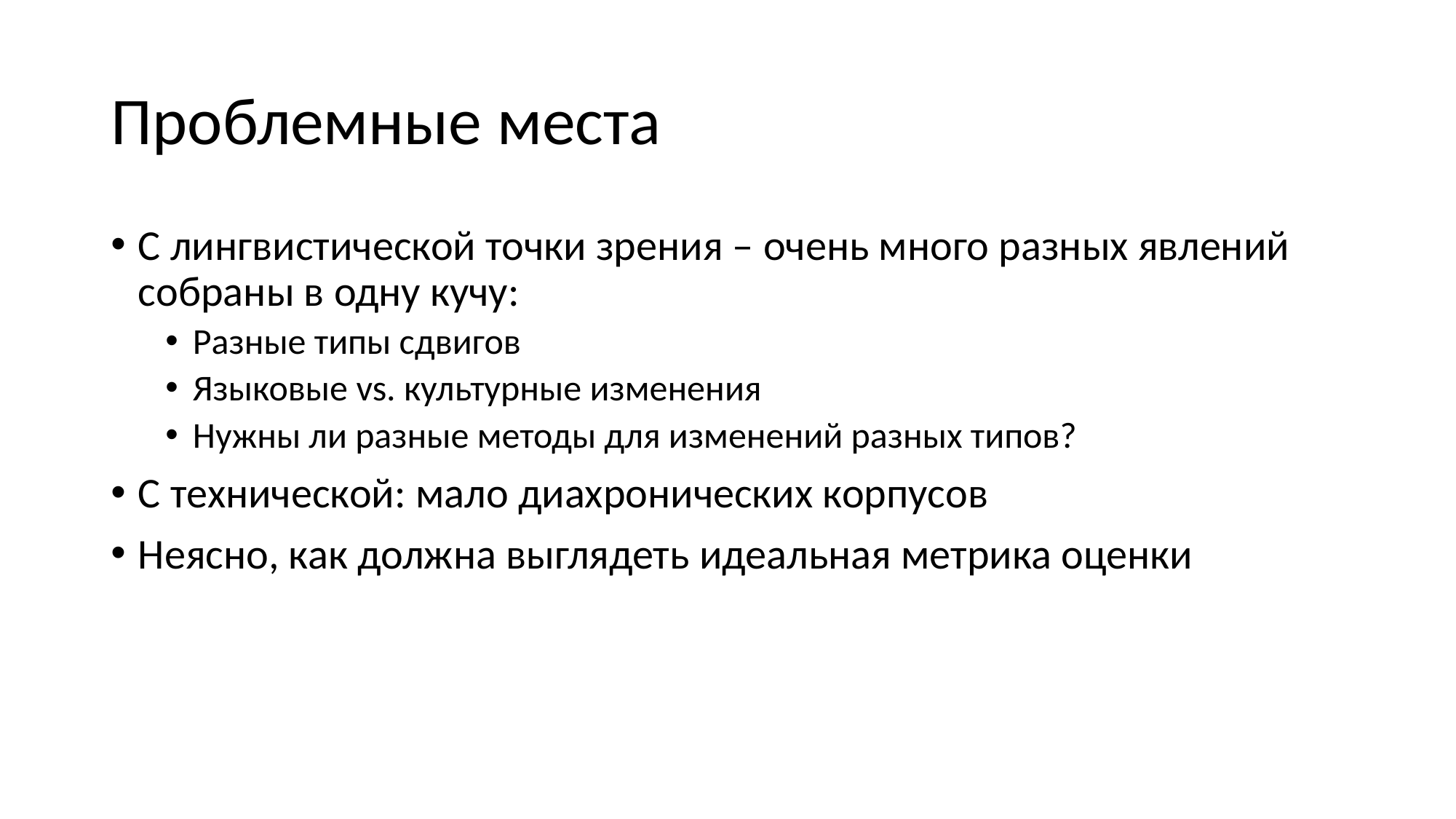

# Проблемные места
С лингвистической точки зрения – очень много разных явлений собраны в одну кучу:
Разные типы сдвигов
Языковые vs. культурные изменения
Нужны ли разные методы для изменений разных типов?
С технической: мало диахронических корпусов
Неясно, как должна выглядеть идеальная метрика оценки